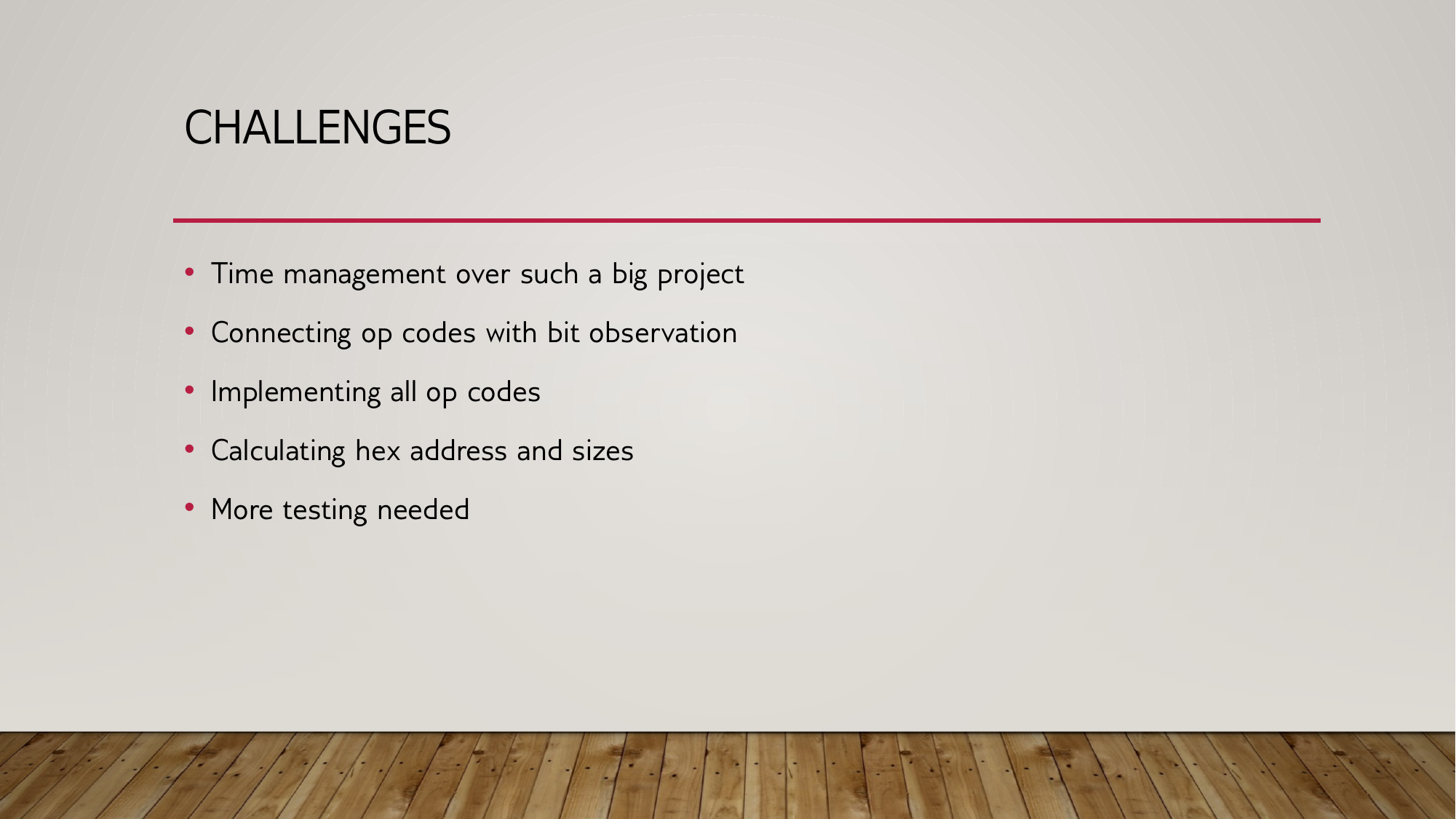

# CHALLENGES
Time management over such a big project
Connecting op codes with bit observation
Implementing all op codes
Calculating hex address and sizes
More testing needed